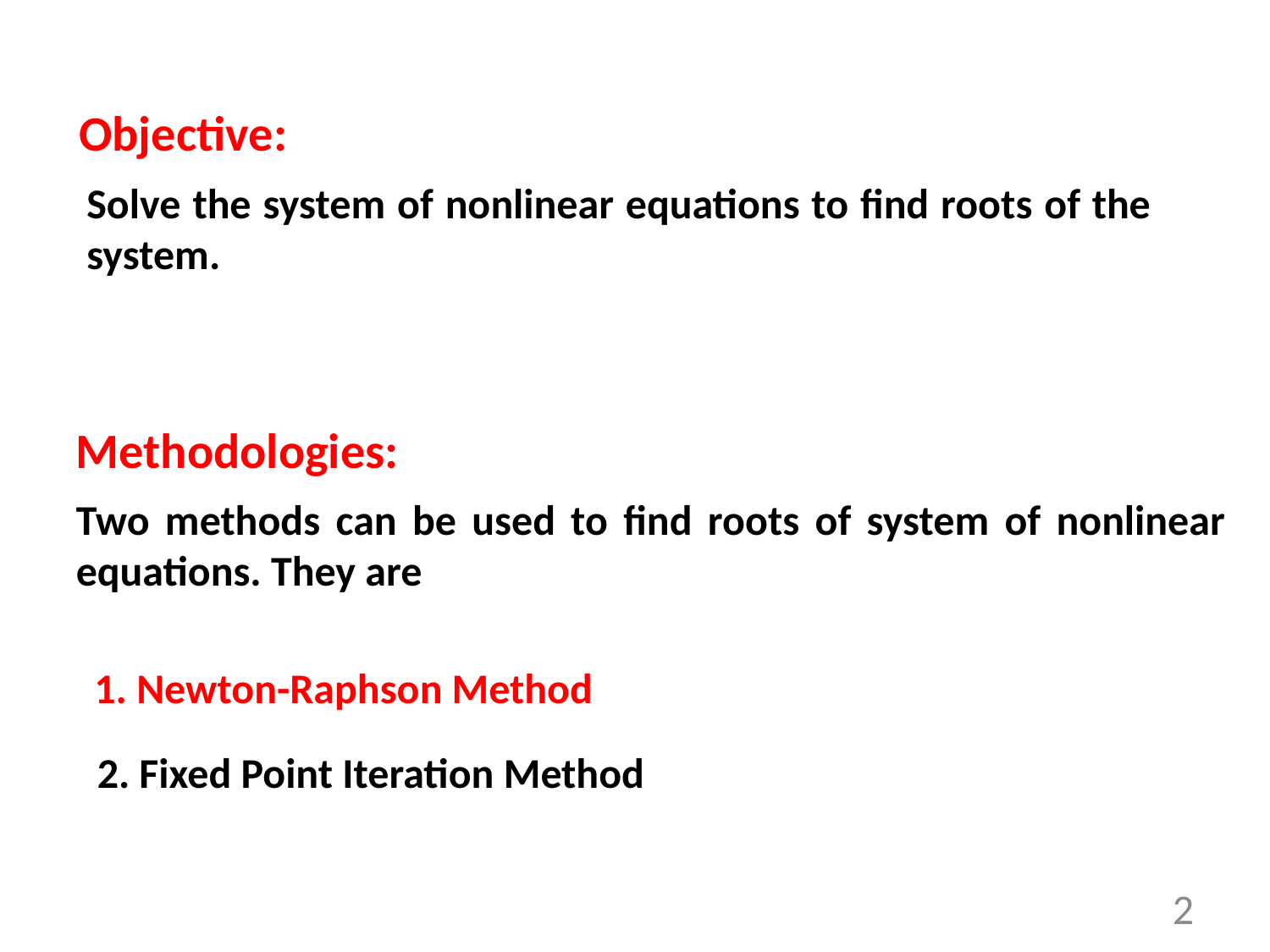

Objective:
Solve the system of nonlinear equations to find roots of the system.
Methodologies:
Two methods can be used to find roots of system of nonlinear equations. They are
1. Newton-Raphson Method
2. Fixed Point Iteration Method
2